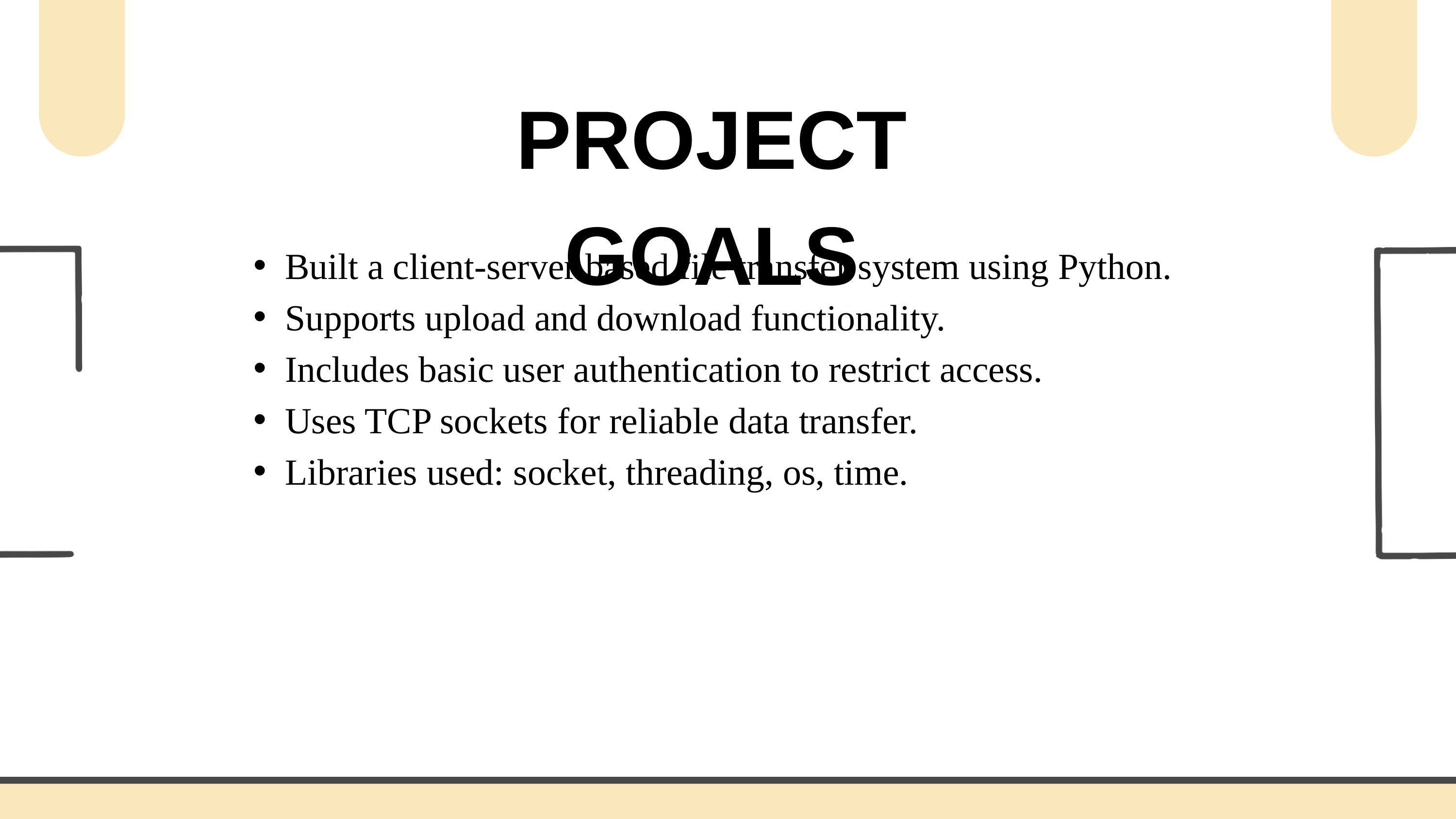

PROJECT GOALS
Built a client-server based file transfer system using Python.
Supports upload and download functionality.
Includes basic user authentication to restrict access.
Uses TCP sockets for reliable data transfer.
Libraries used: socket, threading, os, time.